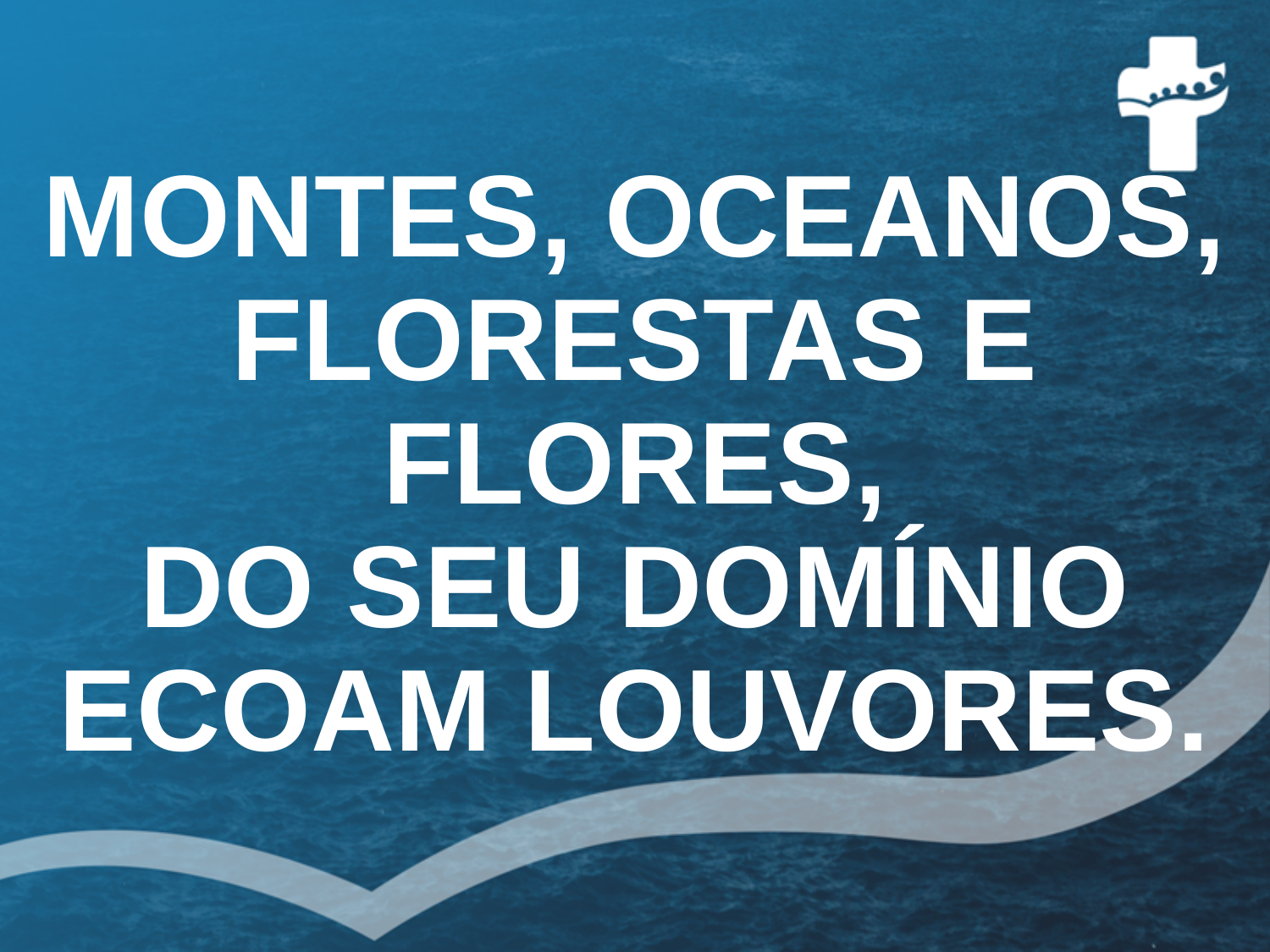

# MONTES, OCEANOS, FLORESTAS E FLORES, DO SEU DOMÍNIO ECOAM LOUVORES.